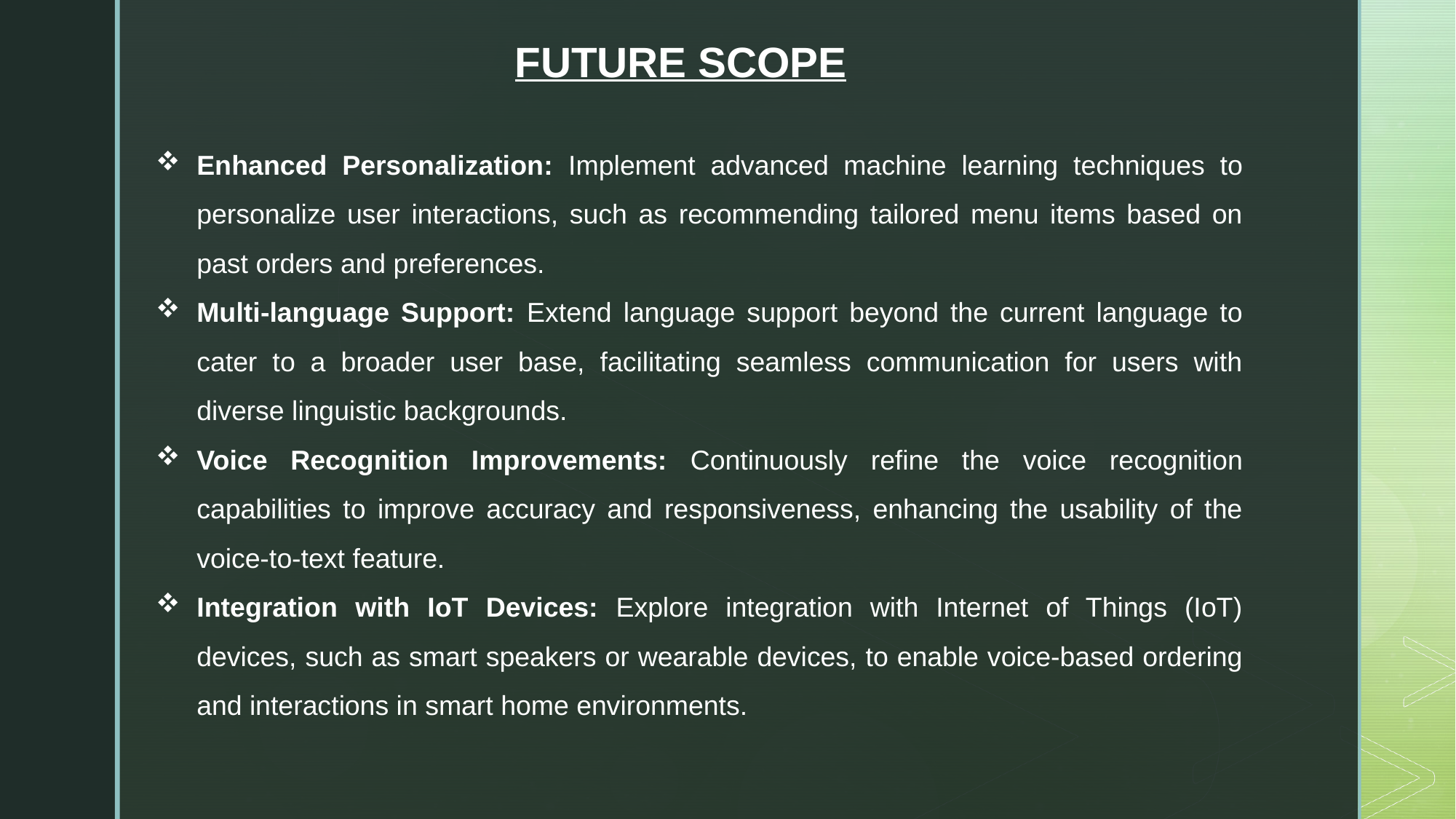

FUTURE SCOPE
Enhanced Personalization: Implement advanced machine learning techniques to personalize user interactions, such as recommending tailored menu items based on past orders and preferences.
Multi-language Support: Extend language support beyond the current language to cater to a broader user base, facilitating seamless communication for users with diverse linguistic backgrounds.
Voice Recognition Improvements: Continuously refine the voice recognition capabilities to improve accuracy and responsiveness, enhancing the usability of the voice-to-text feature.
Integration with IoT Devices: Explore integration with Internet of Things (IoT) devices, such as smart speakers or wearable devices, to enable voice-based ordering and interactions in smart home environments.